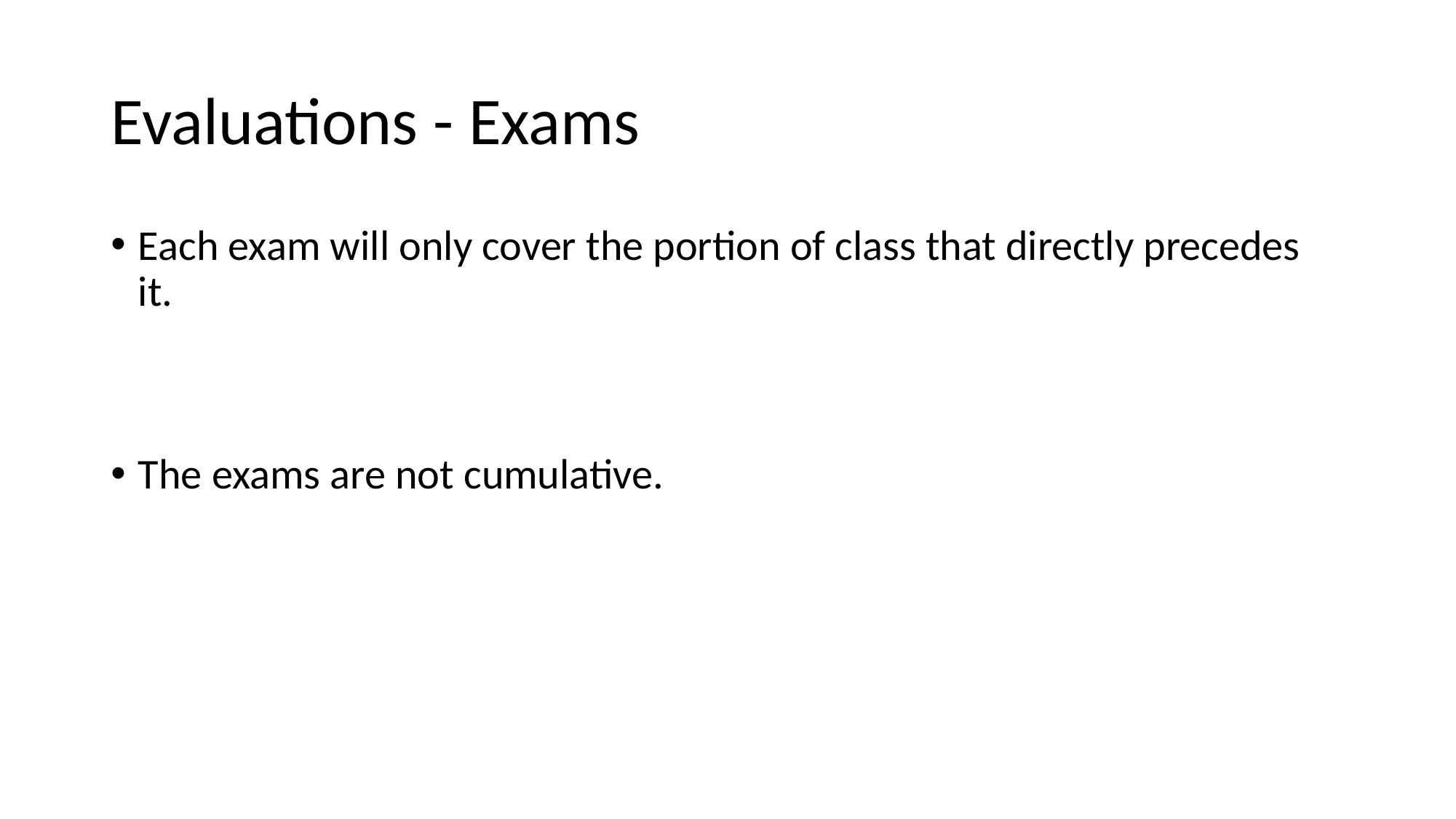

# Evaluations - Exams
Each exam will only cover the portion of class that directly precedes it.

The exams are not cumulative.